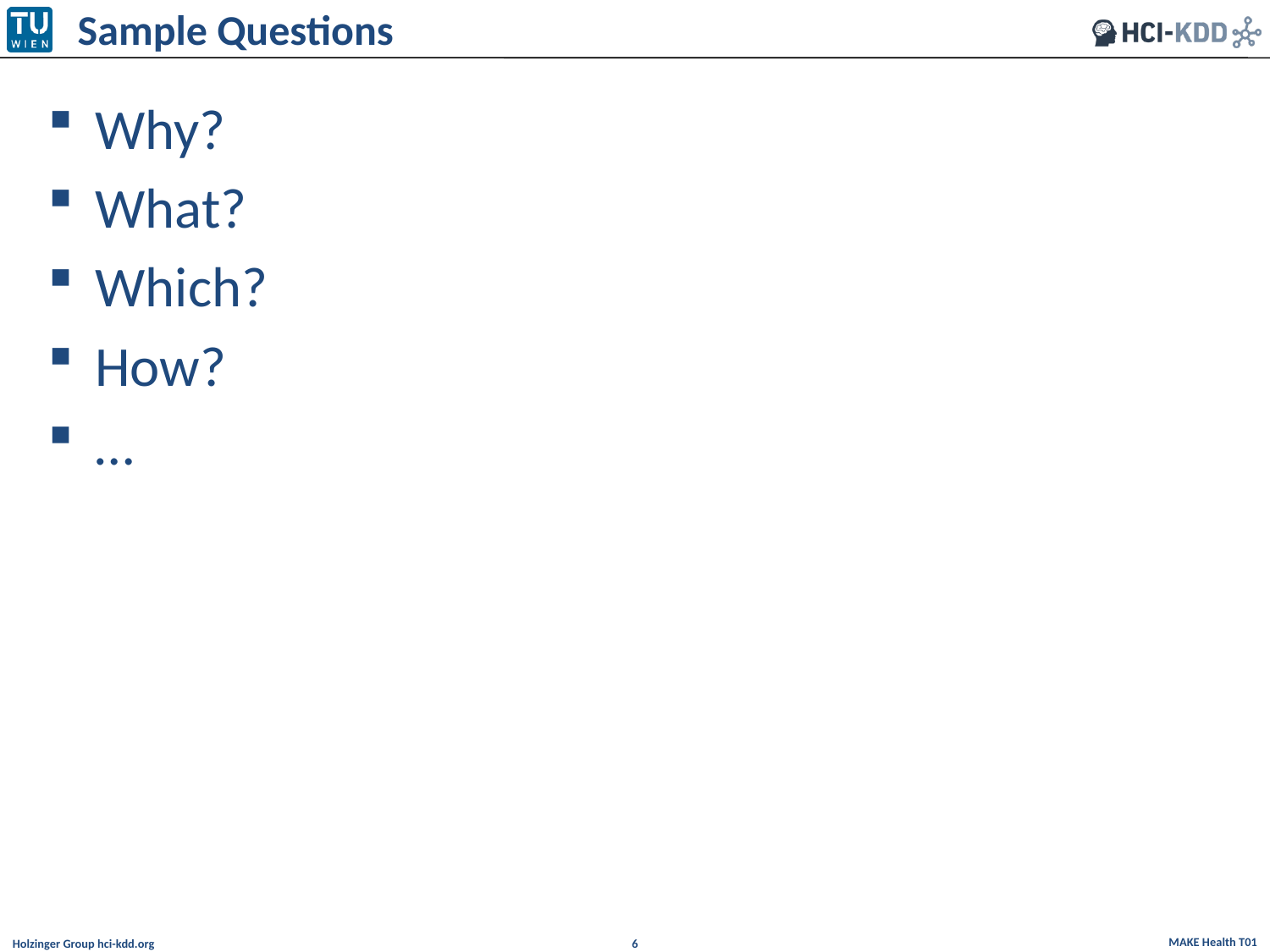

# Sample Questions
Why?
What?
Which?
How?
…